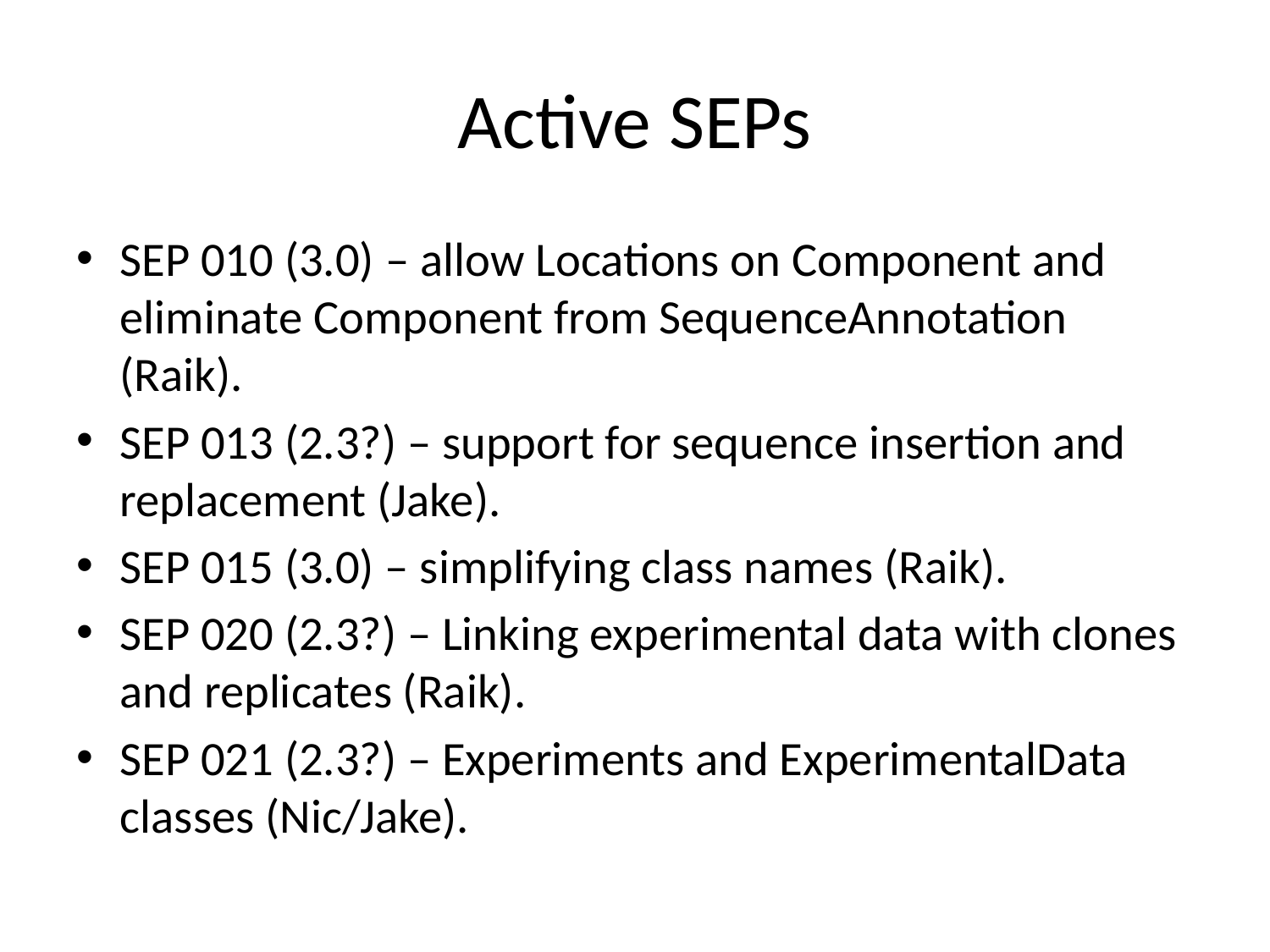

# Active SEPs
SEP 010 (3.0) – allow Locations on Component and eliminate Component from SequenceAnnotation (Raik).
SEP 013 (2.3?) – support for sequence insertion and replacement (Jake).
SEP 015 (3.0) – simplifying class names (Raik).
SEP 020 (2.3?) – Linking experimental data with clones and replicates (Raik).
SEP 021 (2.3?) – Experiments and ExperimentalData classes (Nic/Jake).